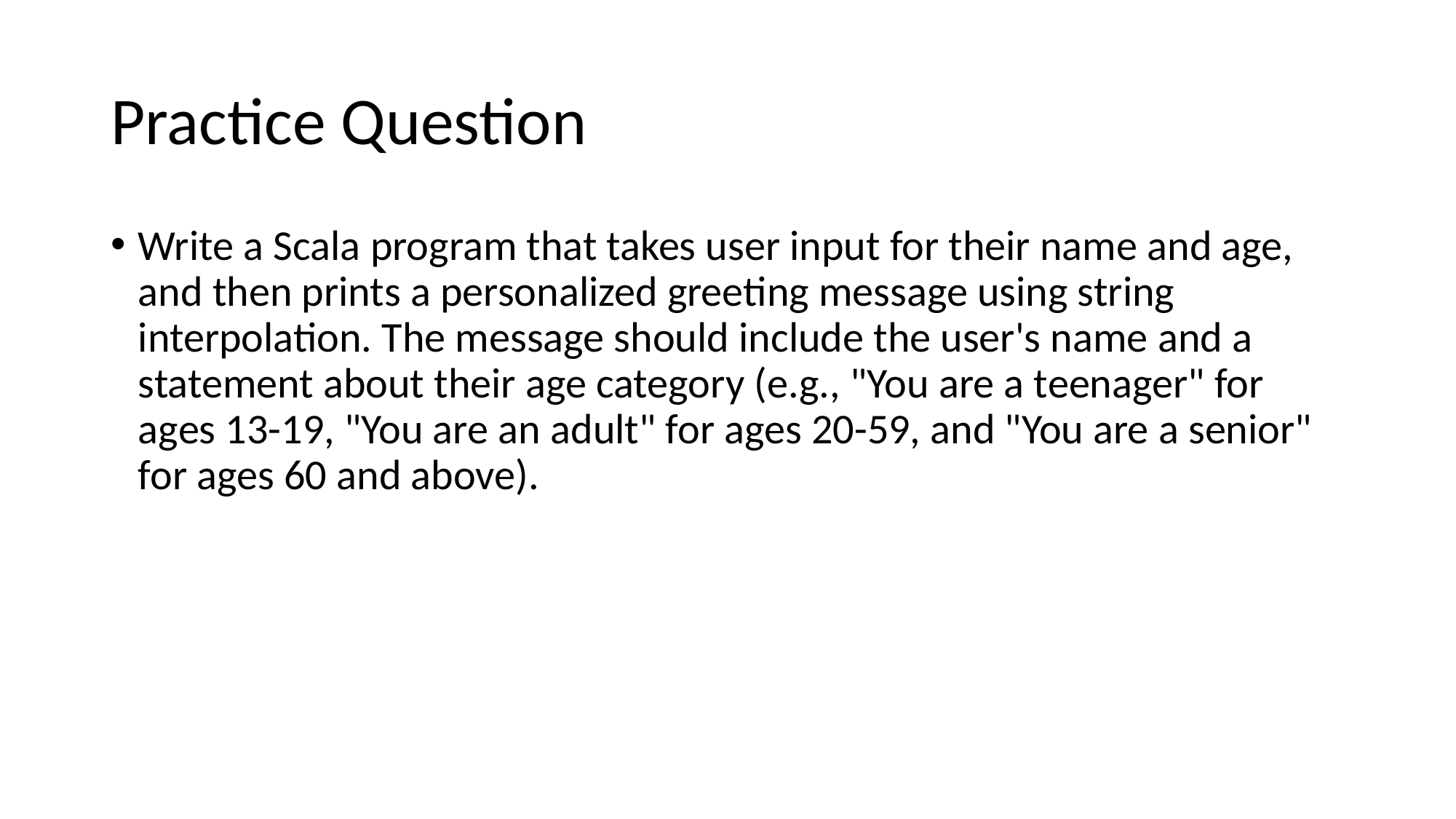

# Practice Question
Write a Scala program that takes user input for their name and age, and then prints a personalized greeting message using string interpolation. The message should include the user's name and a statement about their age category (e.g., "You are a teenager" for ages 13-19, "You are an adult" for ages 20-59, and "You are a senior" for ages 60 and above).